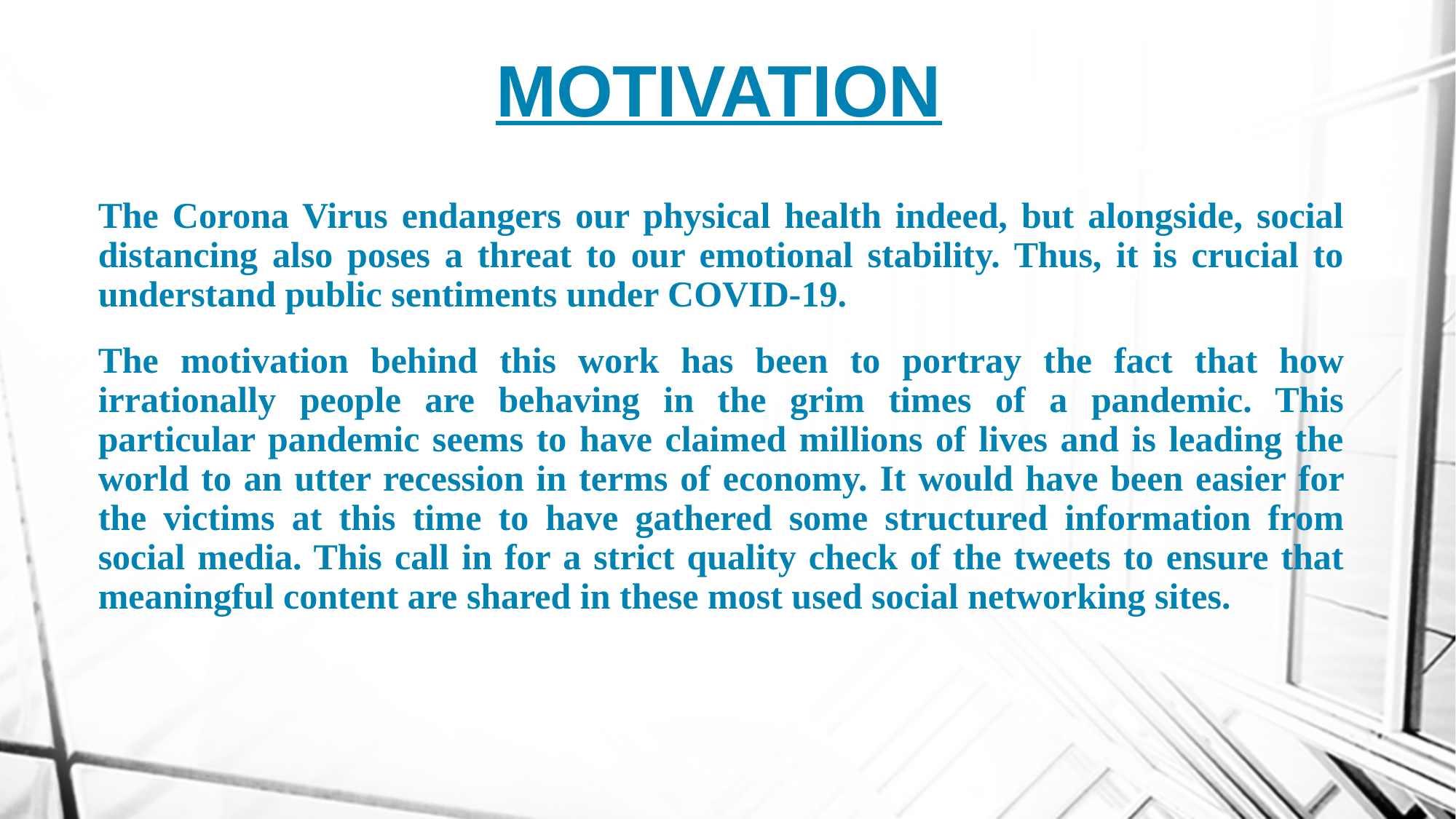

# MOTIVATION
The Corona Virus endangers our physical health indeed, but alongside, social distancing also poses a threat to our emotional stability. Thus, it is crucial to understand public sentiments under COVID-19.
The motivation behind this work has been to portray the fact that how irrationally people are behaving in the grim times of a pandemic. This particular pandemic seems to have claimed millions of lives and is leading the world to an utter recession in terms of economy. It would have been easier for the victims at this time to have gathered some structured information from social media. This call in for a strict quality check of the tweets to ensure that meaningful content are shared in these most used social networking sites.